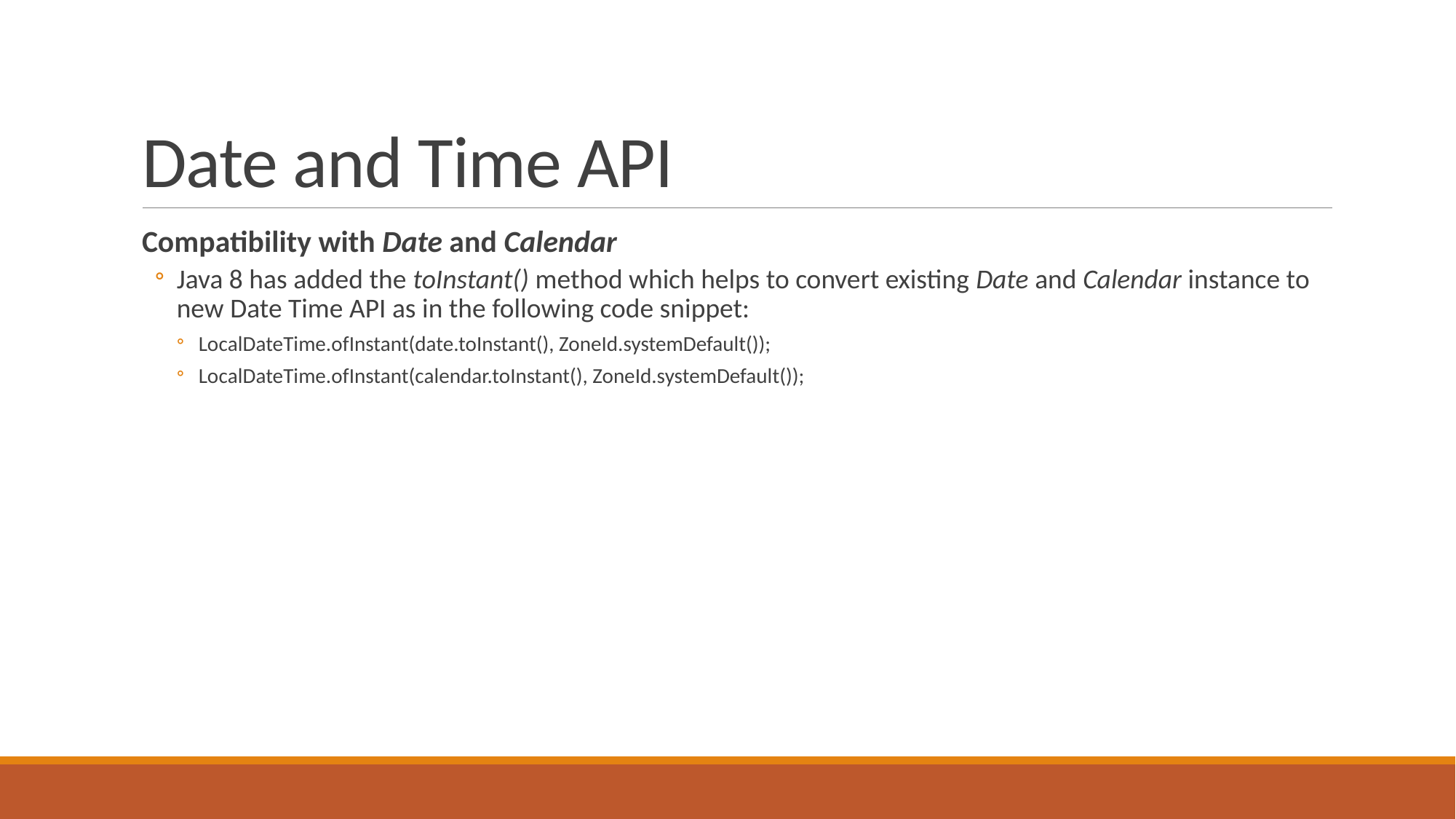

# Date and Time API
Compatibility with Date and Calendar
Java 8 has added the toInstant() method which helps to convert existing Date and Calendar instance to new Date Time API as in the following code snippet:
LocalDateTime.ofInstant(date.toInstant(), ZoneId.systemDefault());
LocalDateTime.ofInstant(calendar.toInstant(), ZoneId.systemDefault());